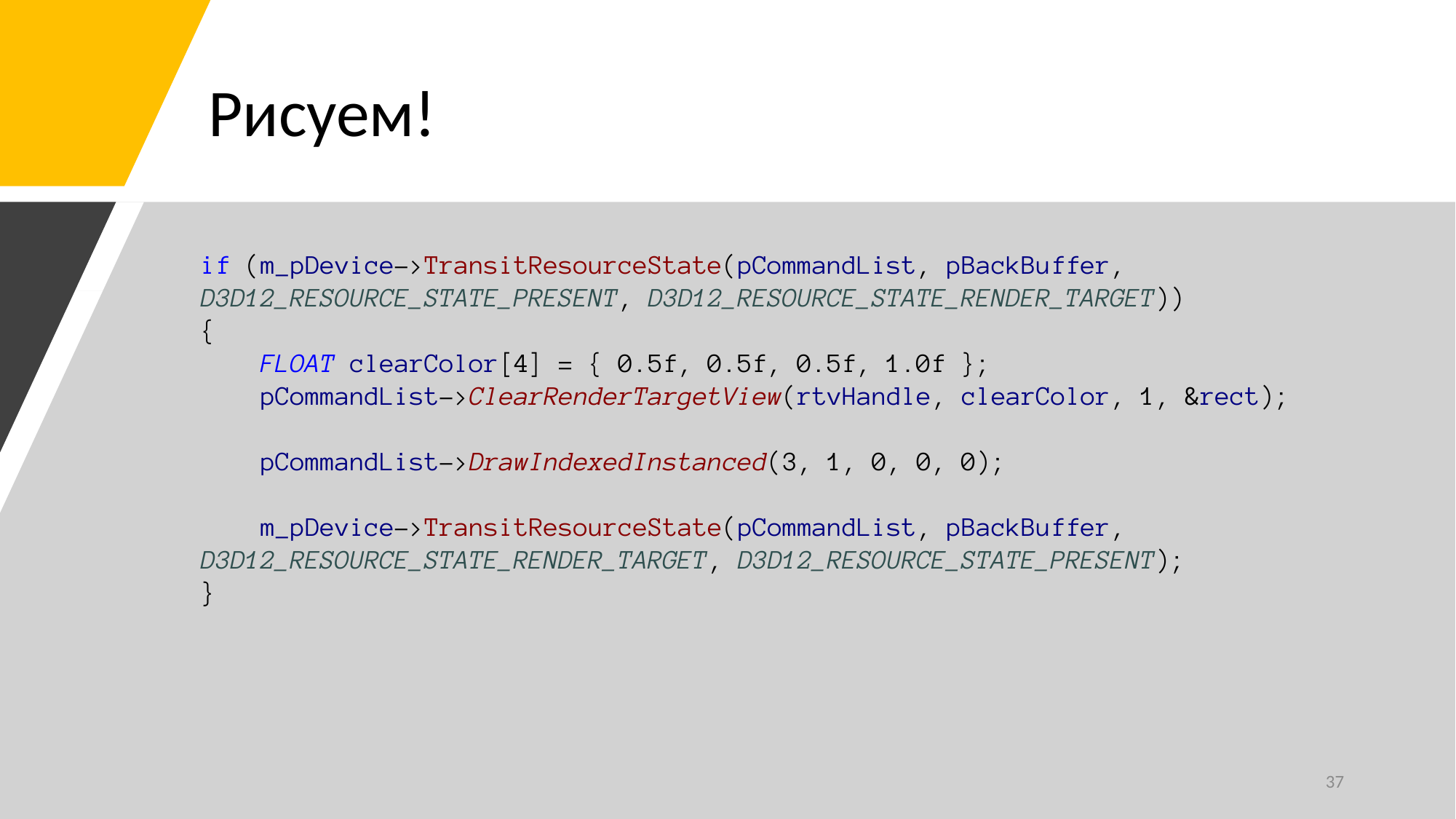

# Рисуем!

if (m_pDevice->TransitResourceState(pCommandList, pBackBuffer, D3D12_RESOURCE_STATE_PRESENT, D3D12_RESOURCE_STATE_RENDER_TARGET))
{
    FLOAT clearColor[4] = { 0.5f, 0.5f, 0.5f, 1.0f };
    pCommandList->ClearRenderTargetView(rtvHandle, clearColor, 1, &rect);

    pCommandList->DrawIndexedInstanced(3, 1, 0, 0, 0);

    m_pDevice->TransitResourceState(pCommandList, pBackBuffer, D3D12_RESOURCE_STATE_RENDER_TARGET, D3D12_RESOURCE_STATE_PRESENT);
}
37